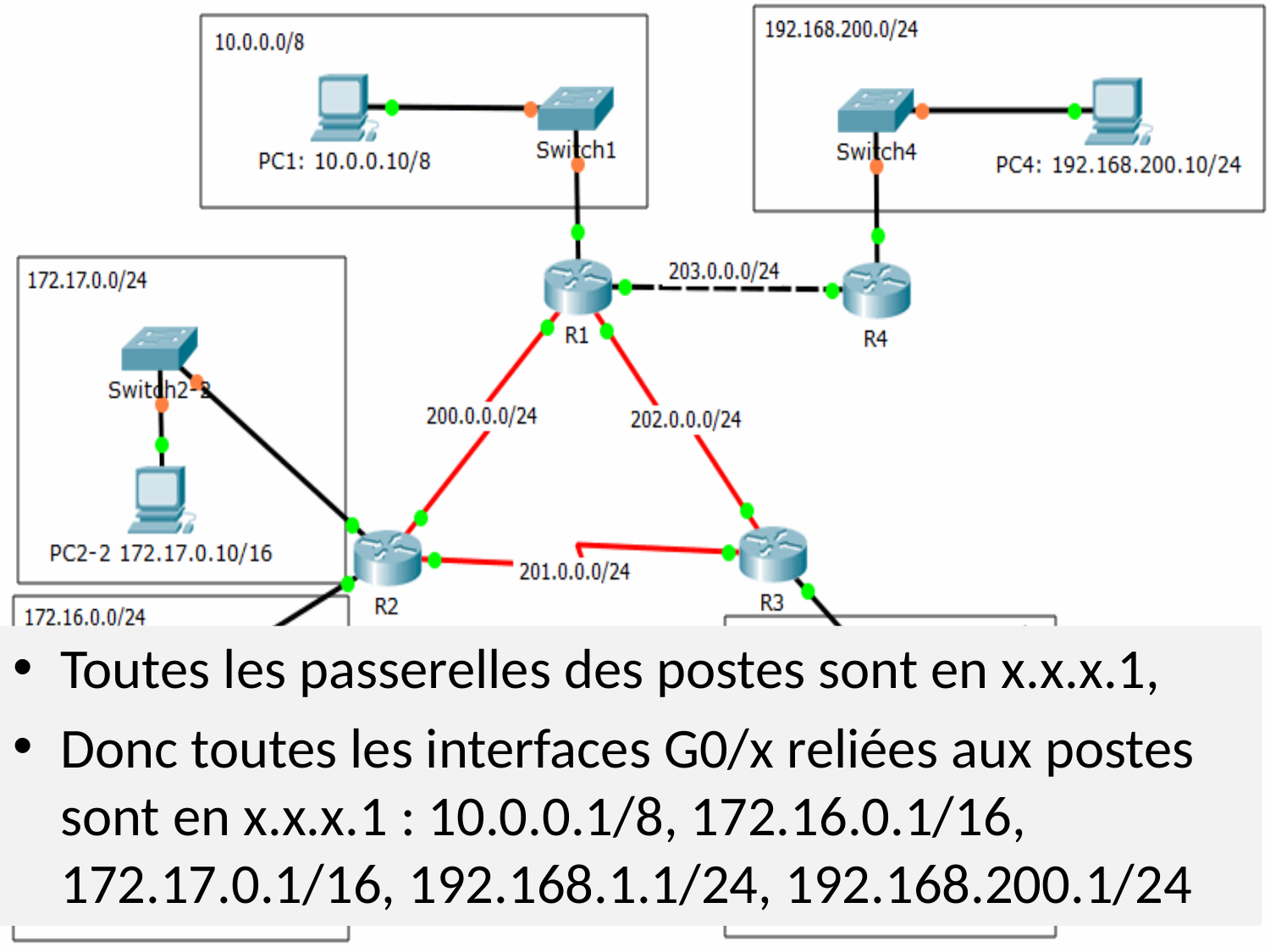

Toutes les passerelles des postes sont en x.x.x.1,
Donc toutes les interfaces G0/x reliées aux postes sont en x.x.x.1 : 10.0.0.1/8, 172.16.0.1/16, 172.17.0.1/16, 192.168.1.1/24, 192.168.200.1/24